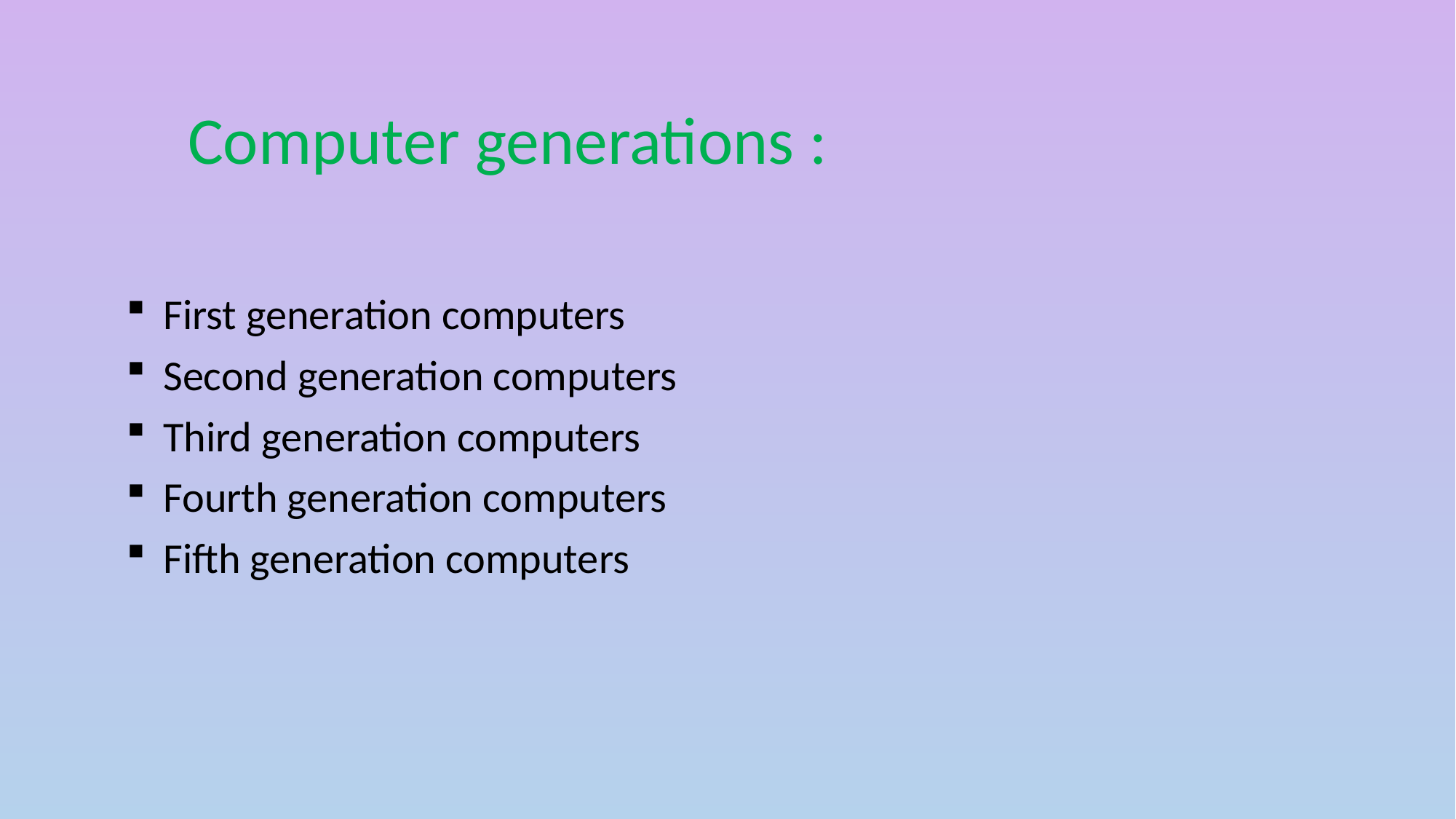

# Computer generations :
 First generation computers
 Second generation computers
 Third generation computers
 Fourth generation computers
 Fifth generation computers